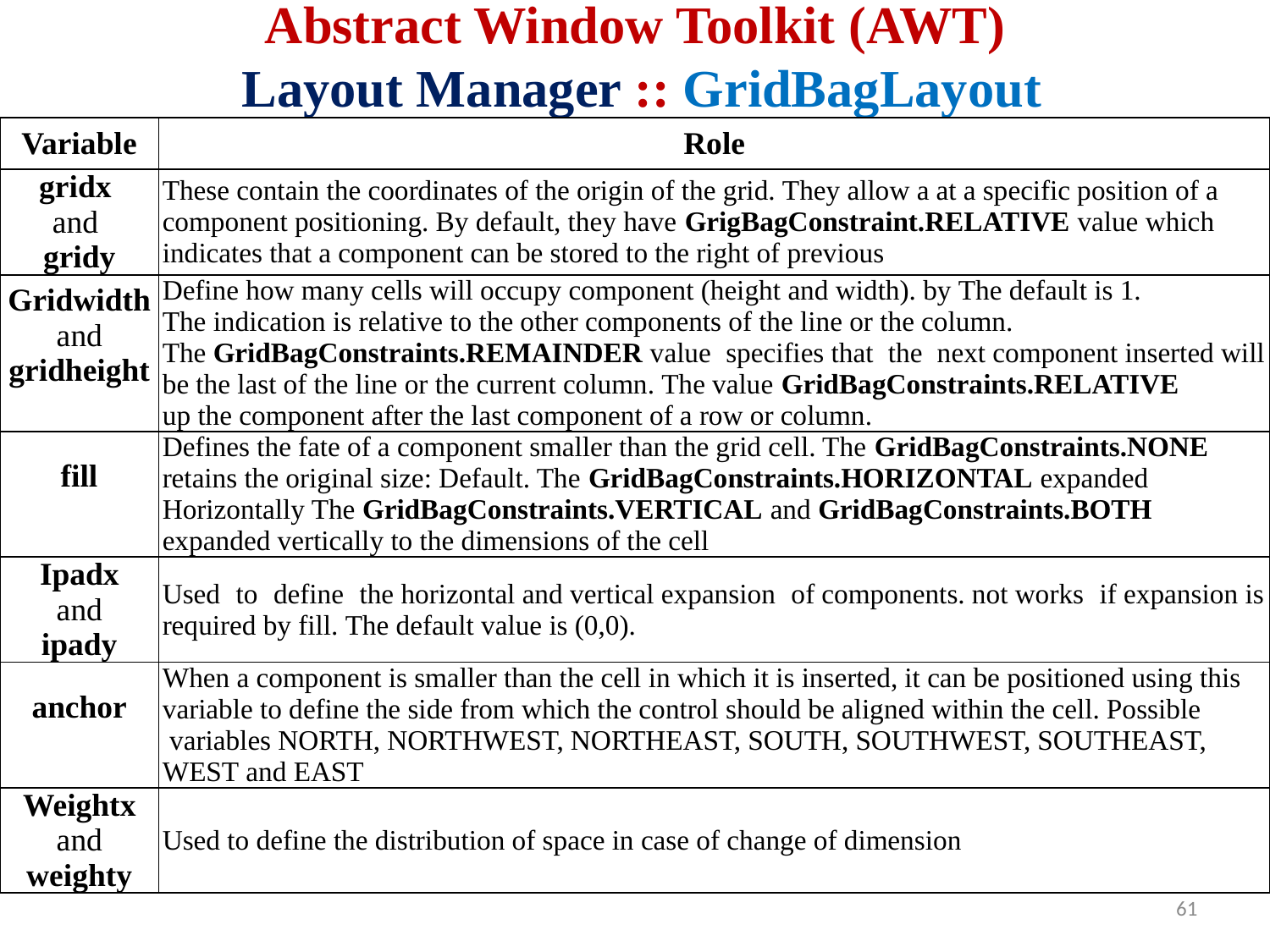

# Abstract Window Toolkit (AWT) Layout Manager :: GridBagLayout
| Variable | Role |
| --- | --- |
| gridx and gridy | These contain the coordinates of the origin of the grid. They allow a at a specific position of a component positioning. By default, they have GrigBagConstraint.RELATIVE value which  indicates that a component can be stored to the right of previous |
| Gridwidth and gridheight | Define how many cells will occupy component (height and width). by The default is 1.  The indication is relative to the other components of the line or the column.  The GridBagConstraints.REMAINDER value specifies that the next component inserted will be the last of the line or the current column. The value GridBagConstraints.RELATIVE  up the component after the last component of a row or column. |
| fill | Defines the fate of a component smaller than the grid cell. The GridBagConstraints.NONE  retains the original size: Default. The GridBagConstraints.HORIZONTAL expanded  Horizontally The GridBagConstraints.VERTICAL and GridBagConstraints.BOTH  expanded vertically to the dimensions of the cell |
| Ipadx and ipady | Used to define the horizontal and vertical expansion of components. not works if expansion is required by fill. The default value is (0,0). |
| anchor | When a component is smaller than the cell in which it is inserted, it can be positioned using this  variable to define the side from which the control should be aligned within the cell. Possible  variables NORTH, NORTHWEST, NORTHEAST, SOUTH, SOUTHWEST, SOUTHEAST, WEST and EAST |
| Weightx and weighty | Used to define the distribution of space in case of change of dimension |
 61